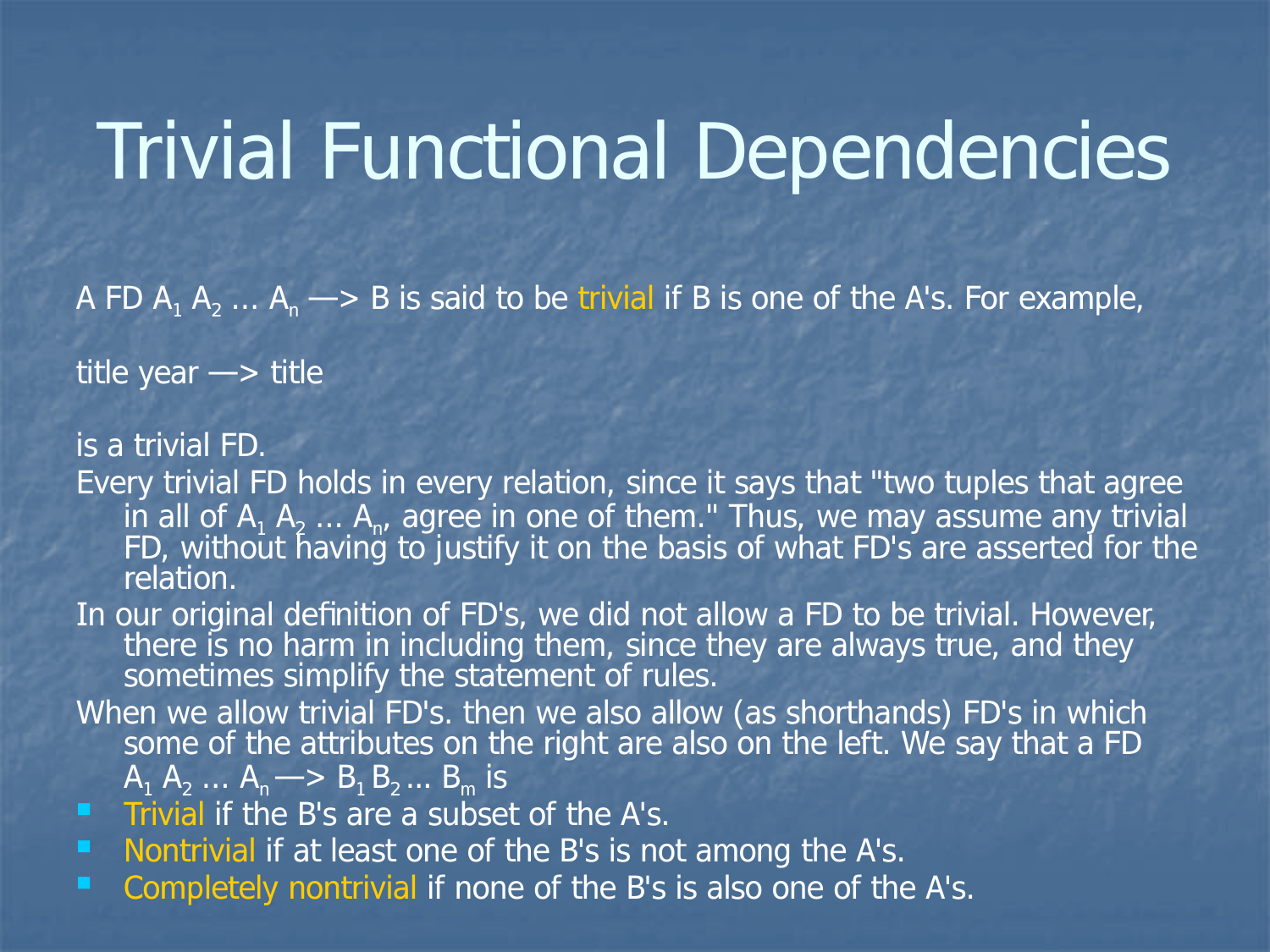

# Trivial Functional Dependencies
A FD A1 A2 ... An —> B is said to be trivial if B is one of the A's. For example,

title year —> title

is a trivial FD.
Every trivial FD holds in every relation, since it says that "two tuples that agree in all of A1 A2 ... An, agree in one of them." Thus, we may assume any trivial FD, without having to justify it on the basis of what FD's are asserted for the relation.
In our original definition of FD's, we did not allow a FD to be trivial. However, there is no harm in including them, since they are always true, and they sometimes simplify the statement of rules.
When we allow trivial FD's. then we also allow (as shorthands) FD's in which some of the attributes on the right are also on the left. We say that a FD
A1 A2 ... An —> B1 B2 … Bm is
Trivial if the B's are a subset of the A's.
Nontrivial if at least one of the B's is not among the A's.
Completely nontrivial if none of the B's is also one of the A's.